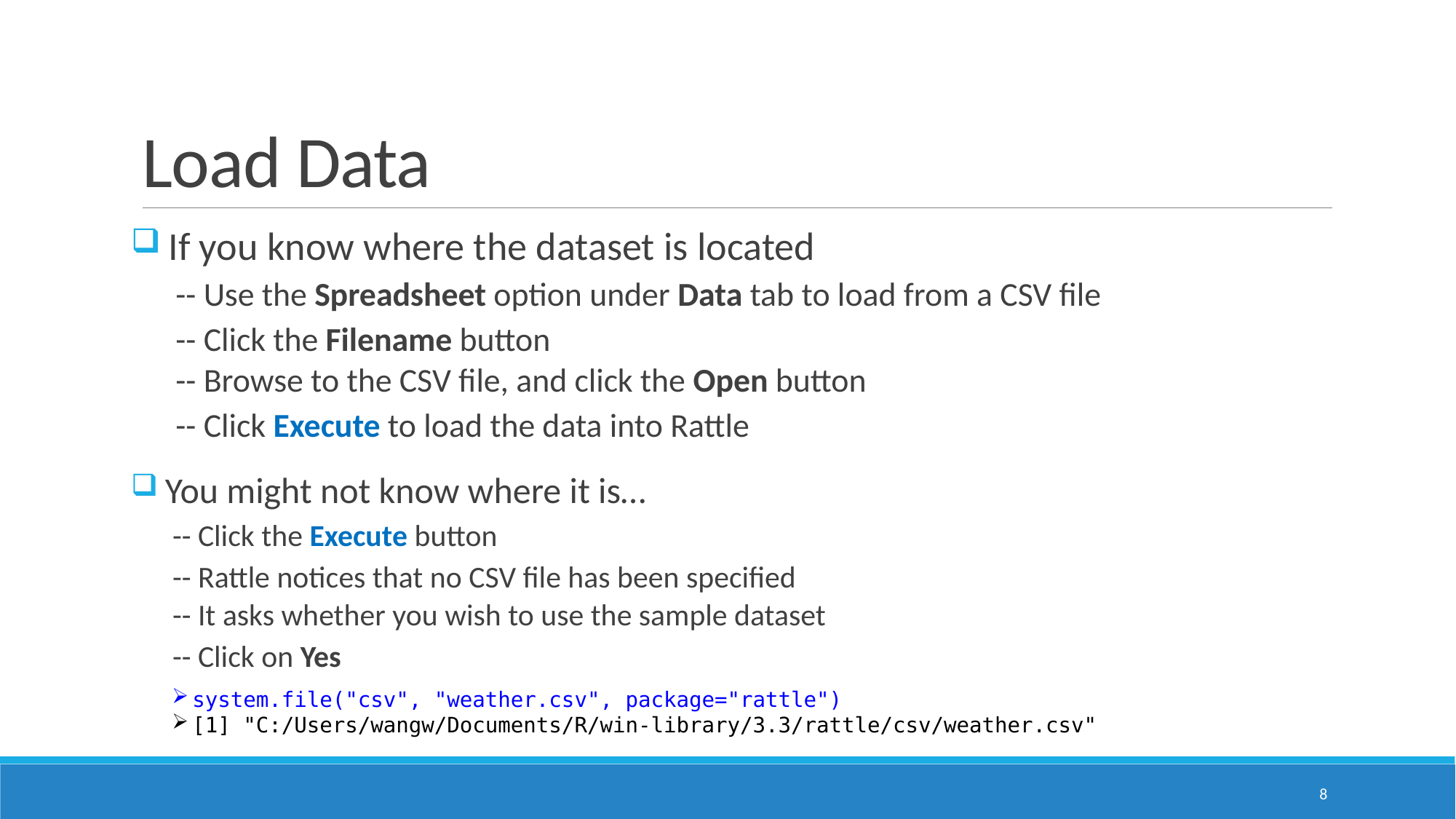

# Load Data
 If you know where the dataset is located
      -- Use the Spreadsheet option under Data tab to load from a CSV file
      -- Click the Filename button
      -- Browse to the CSV file, and click the Open button
      -- Click Execute to load the data into Rattle
 You might not know where it is…
      -- Click the Execute button
      -- Rattle notices that no CSV file has been specified
      -- It asks whether you wish to use the sample dataset
      -- Click on Yes

system.file("csv", "weather.csv", package="rattle")
[1] "C:/Users/wangw/Documents/R/win-library/3.3/rattle/csv/weather.csv"
8